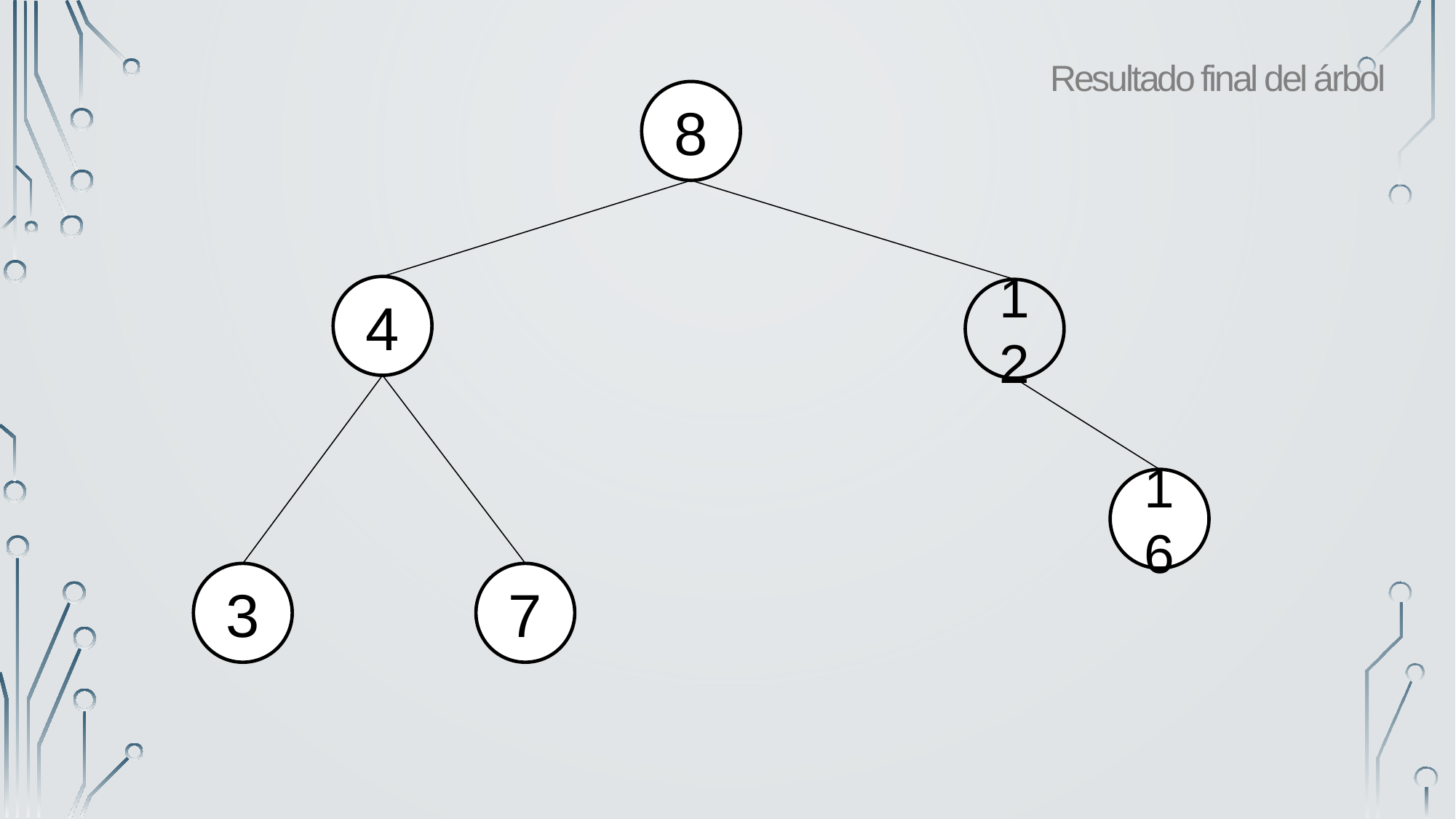

Resultado final del árbol
8
4
12
16
3
7